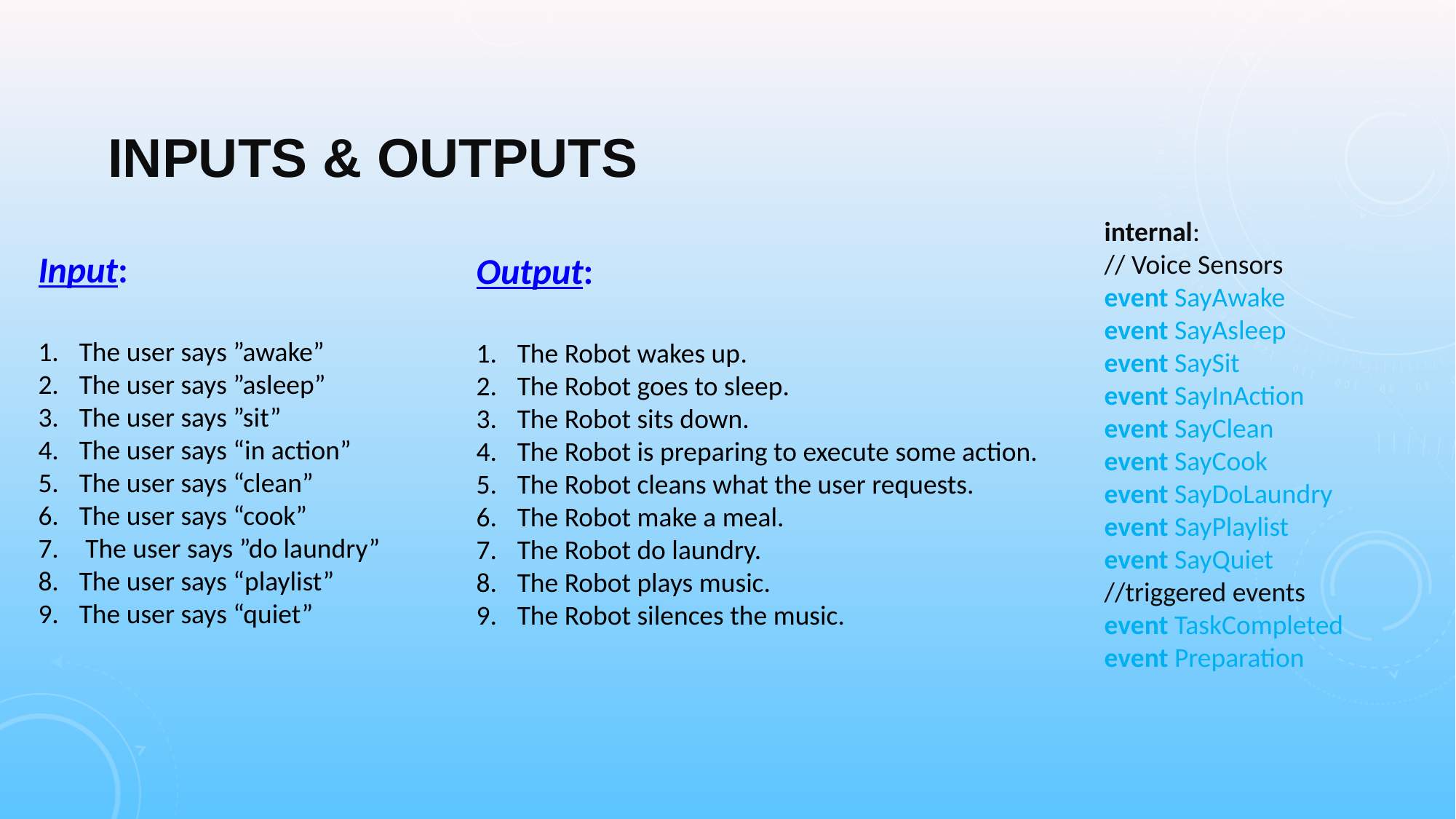

# Inputs & Outputs
internal:
// Voice Sensors
event SayAwake
event SayAsleep
event SaySit
event SayInAction
event SayClean
event SayCook
event SayDoLaundry
event SayPlaylist
event SayQuiet
//triggered events
event TaskCompleted
event Preparation

Input:

The user says ”awake”
The user says ”asleep”
The user says ”sit”
The user says “in action”
The user says “clean”
The user says “cook”
 The user says ”do laundry”
The user says “playlist”
The user says “quiet”

Output:

The Robot wakes up.
The Robot goes to sleep.
The Robot sits down.
The Robot is preparing to execute some action.
The Robot cleans what the user requests.
The Robot make a meal.
The Robot do laundry.
The Robot plays music.
The Robot silences the music.